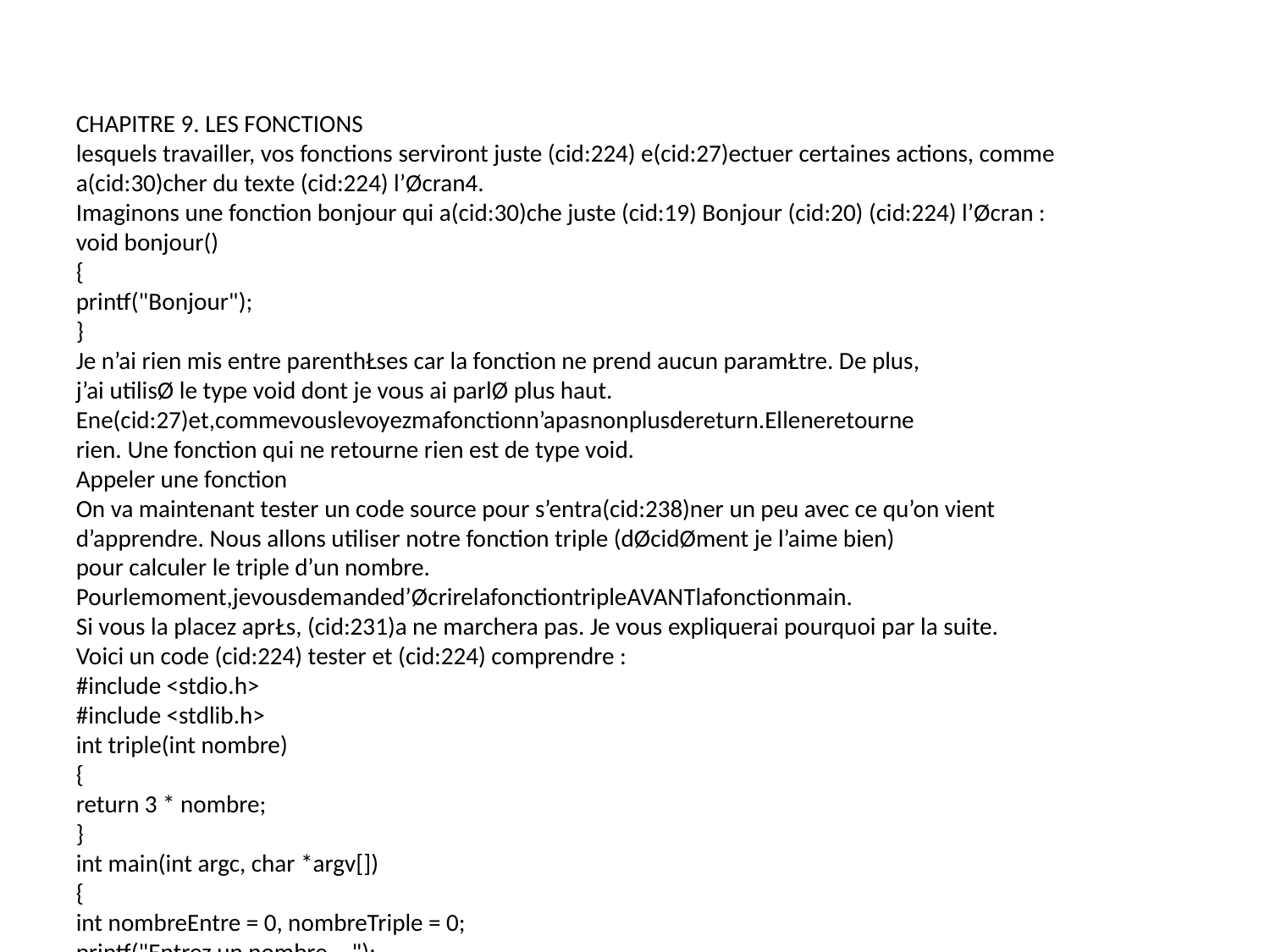

CHAPITRE 9. LES FONCTIONS
lesquels travailler, vos fonctions serviront juste (cid:224) e(cid:27)ectuer certaines actions, comme
a(cid:30)cher du texte (cid:224) l’Øcran4.
Imaginons une fonction bonjour qui a(cid:30)che juste (cid:19) Bonjour (cid:20) (cid:224) l’Øcran :
void bonjour()
{
printf("Bonjour");
}
Je n’ai rien mis entre parenthŁses car la fonction ne prend aucun paramŁtre. De plus,
j’ai utilisØ le type void dont je vous ai parlØ plus haut.
Ene(cid:27)et,commevouslevoyezmafonctionn’apasnonplusdereturn.Elleneretourne
rien. Une fonction qui ne retourne rien est de type void.
Appeler une fonction
On va maintenant tester un code source pour s’entra(cid:238)ner un peu avec ce qu’on vient
d’apprendre. Nous allons utiliser notre fonction triple (dØcidØment je l’aime bien)
pour calculer le triple d’un nombre.
Pourlemoment,jevousdemanded’ØcrirelafonctiontripleAVANTlafonctionmain.
Si vous la placez aprŁs, (cid:231)a ne marchera pas. Je vous expliquerai pourquoi par la suite.
Voici un code (cid:224) tester et (cid:224) comprendre :
#include <stdio.h>
#include <stdlib.h>
int triple(int nombre)
{
return 3 * nombre;
}
int main(int argc, char *argv[])
{
int nombreEntre = 0, nombreTriple = 0;
printf("Entrez un nombre... ");
scanf("%d", &nombreEntre);
nombreTriple = triple(nombreEntre);
printf("Le triple de ce nombre est %d\n", nombreTriple);
return 0;
}
4. Etencore,ceseraforcØmenttoujourslemŒmetextepuisquelafonctionnere(cid:231)oitaucunparamŁtre
susceptibledemodi(cid:28)ersoncomportement!
114